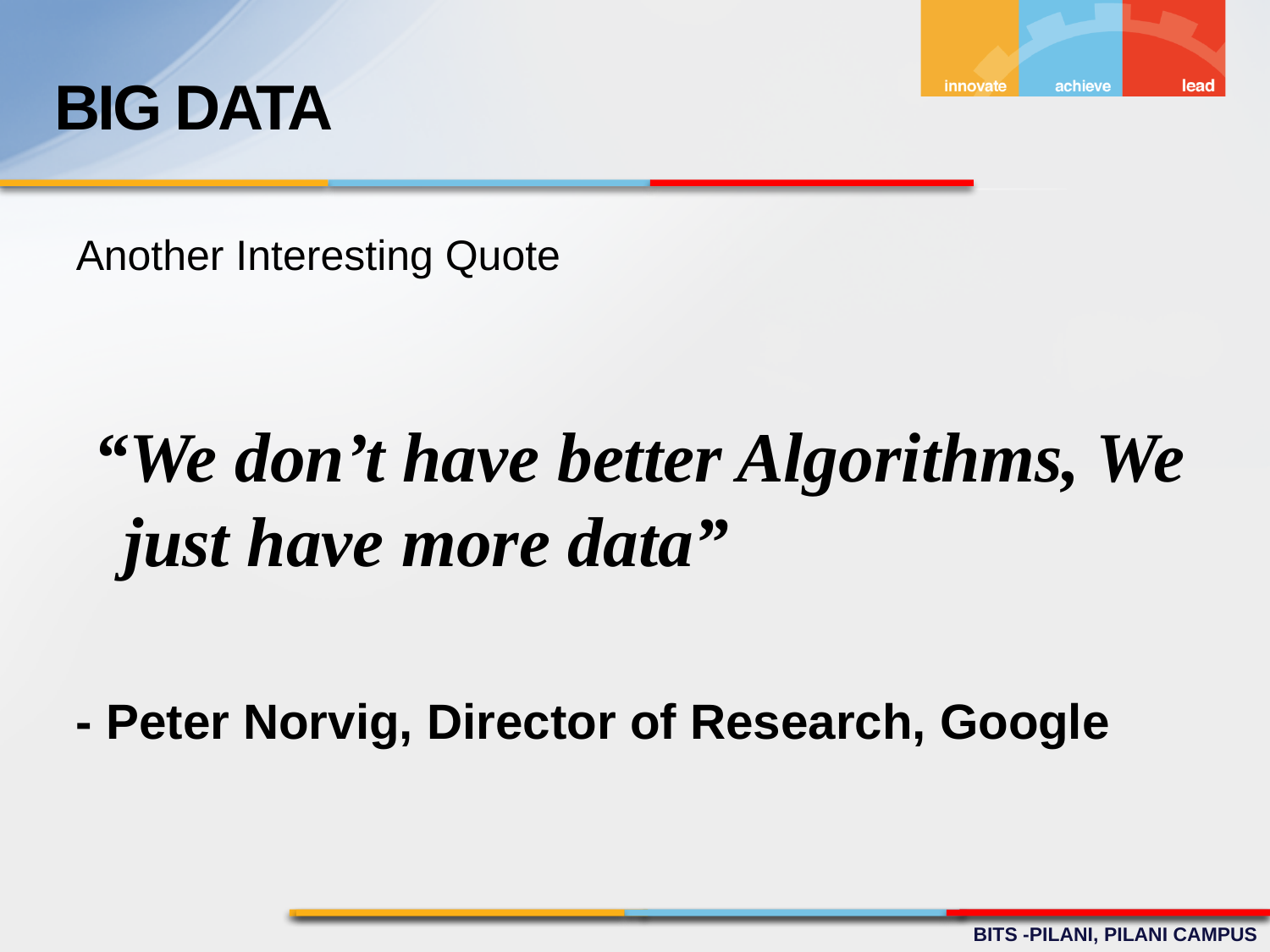

BIG DATA
Another Interesting Quote

 “We don’t have better Algorithms, We just have more data”

- Peter Norvig, Director of Research, Google